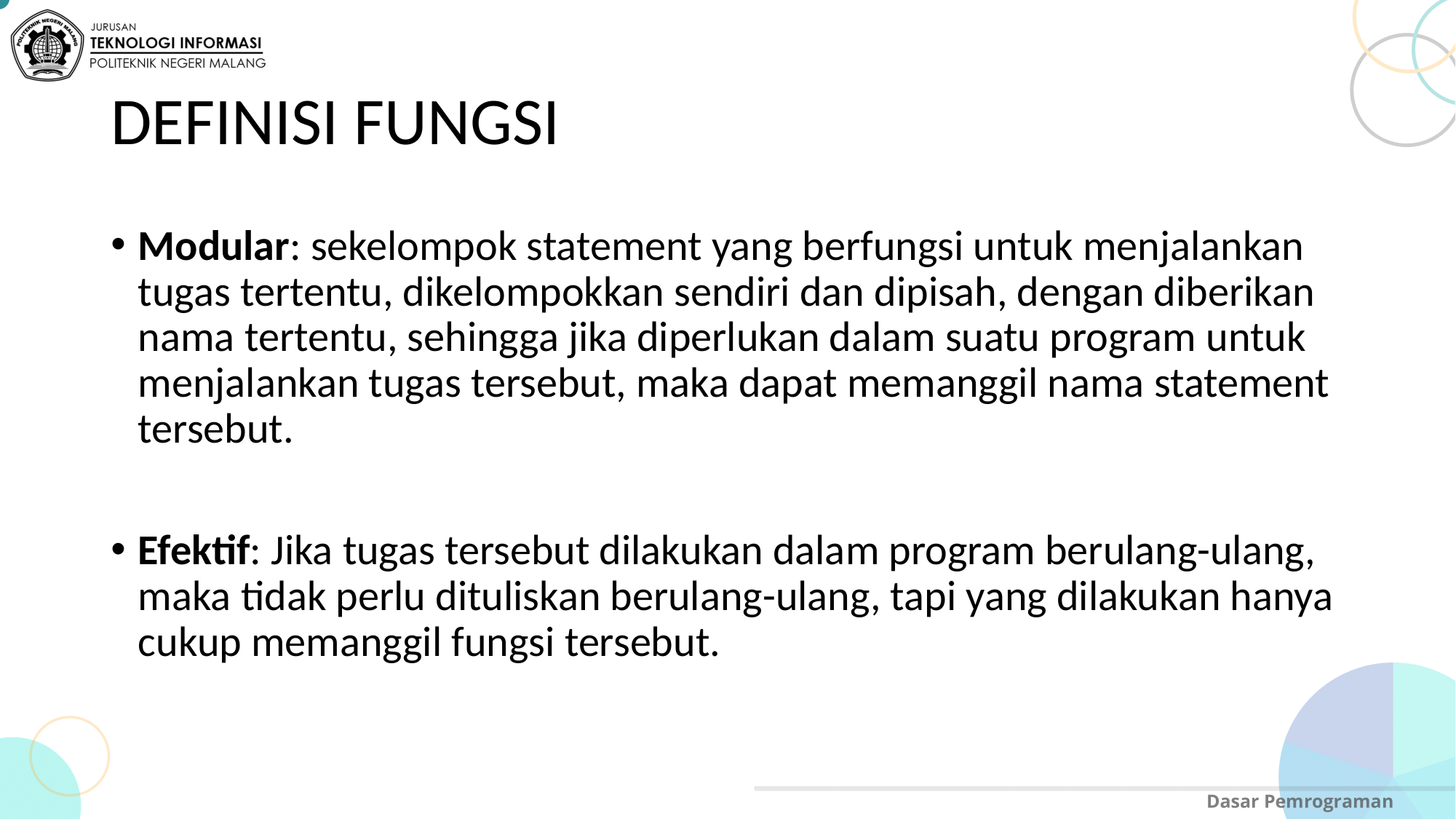

# DEFINISI FUNGSI
Modular: sekelompok statement yang berfungsi untuk menjalankan tugas tertentu, dikelompokkan sendiri dan dipisah, dengan diberikan nama tertentu, sehingga jika diperlukan dalam suatu program untuk menjalankan tugas tersebut, maka dapat memanggil nama statement tersebut.

Efektif: Jika tugas tersebut dilakukan dalam program berulang-ulang, maka tidak perlu dituliskan berulang-ulang, tapi yang dilakukan hanya cukup memanggil fungsi tersebut.